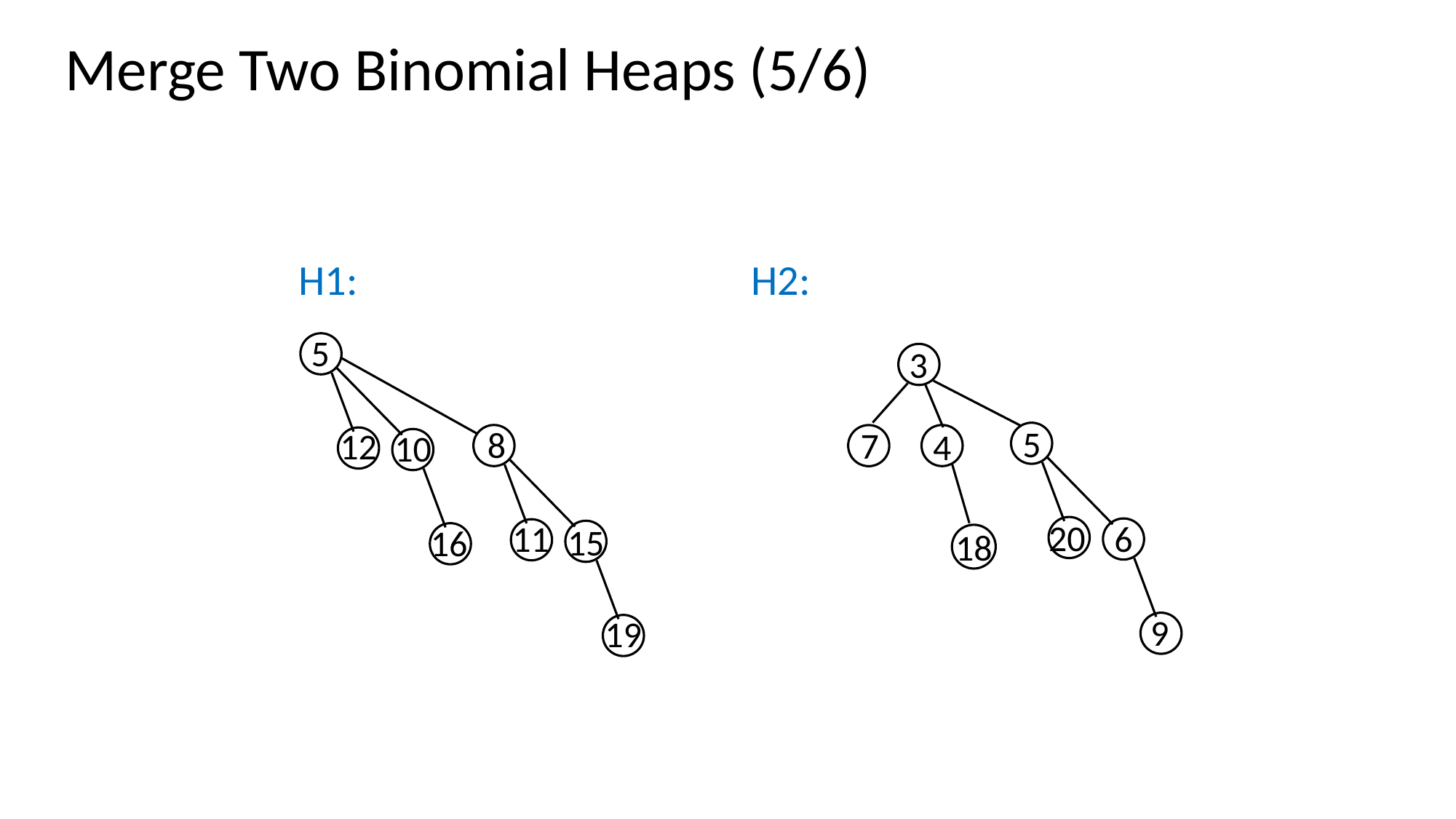

Merge Two Binomial Heaps (5/6)
H1:			             H2:
5

3

5
8
7
12
10

4

20
11
6
15
16

18

9
19